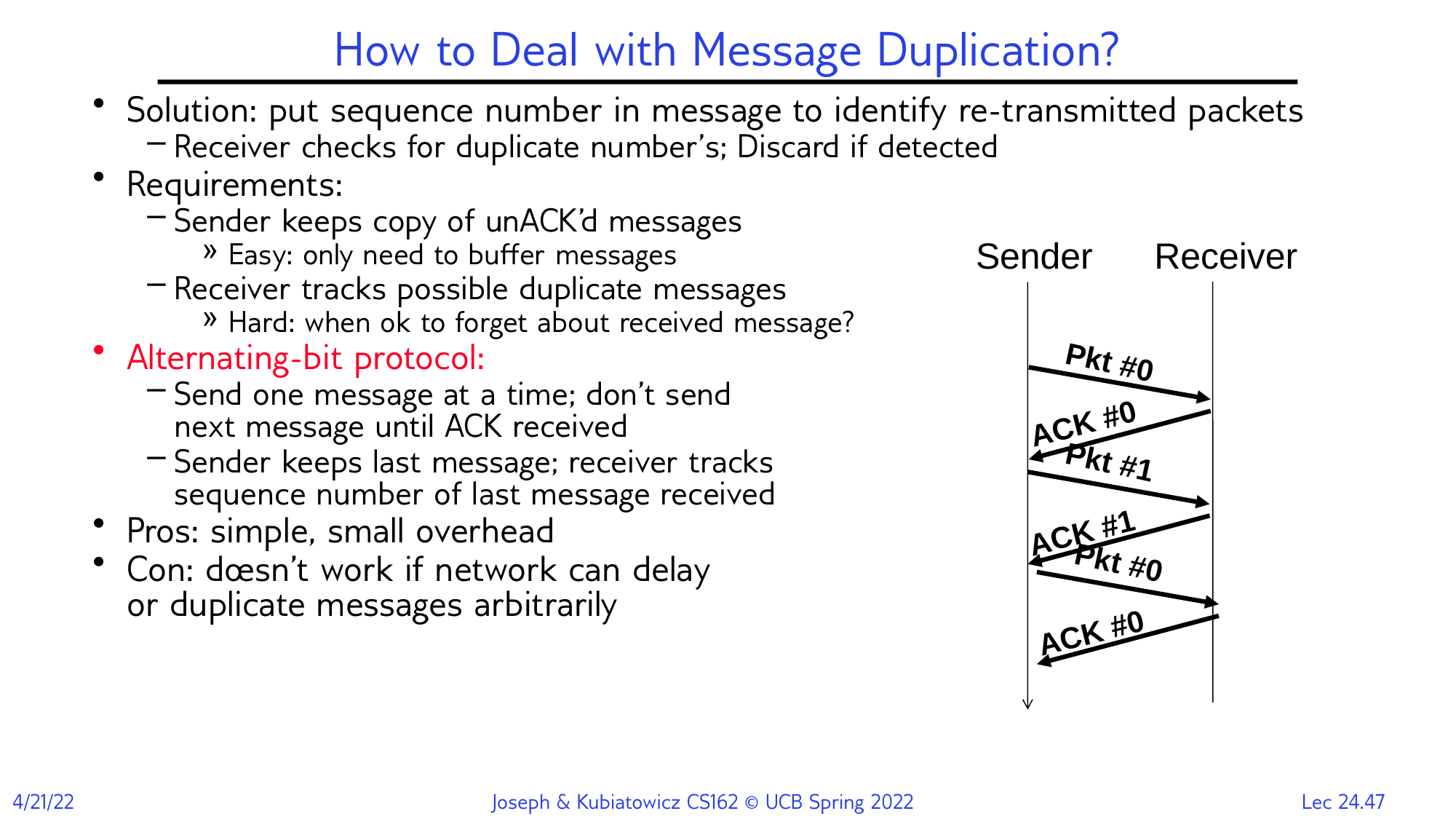

# How to Deal with Message Duplication?
Solution: put sequence number in message to identify re-transmitted packets
Receiver checks for duplicate number’s; Discard if detected
Requirements:
Sender keeps copy of unACK’d messages
Easy: only need to buffer messages
Receiver tracks possible duplicate messages
Hard: when ok to forget about received message?
Alternating-bit protocol:
Send one message at a time; don’t send
next message until ACK received
Sender keeps last message; receiver tracks
sequence number of last message received
Pros: simple, small overhead
Con: doesn’t work if network can delay
or duplicate messages arbitrarily
Receiver
Sender

Pkt #0

ACK #0

Pkt #1

ACK #1

Pkt #0

ACK #0